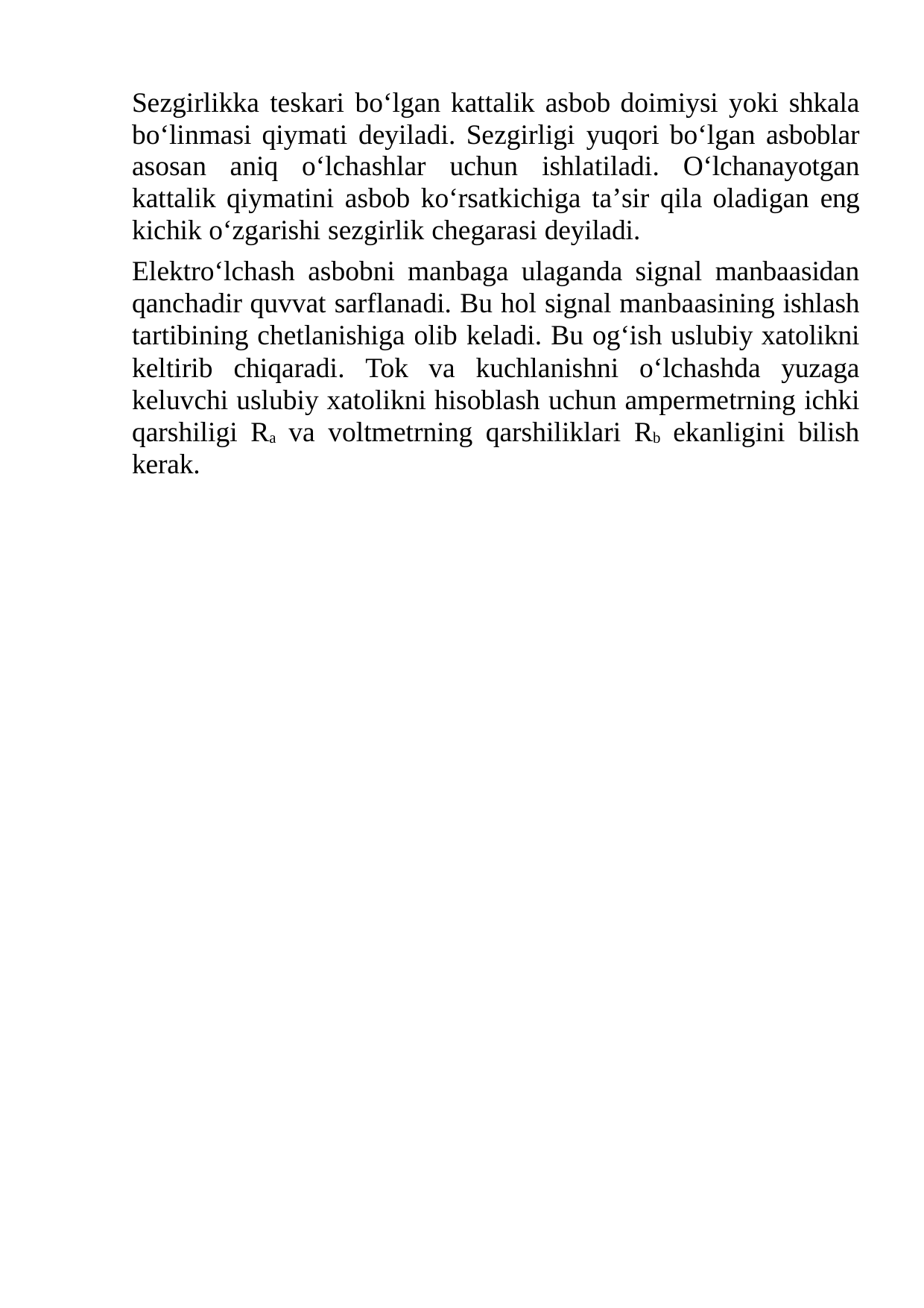

Sezgirlikka teskari bо‘lgan kattalik asbob doimiysi yoki shkala bо‘linmasi qiymati deyiladi. Sezgirligi yuqori bо‘lgan asboblar asosan  aniq  о‘lchashlar  uchun  ishlatiladi.  О‘lchanayotgan kattalik qiymatini asbob kо‘rsatkichiga ta’sir qila oladigan eng kichik о‘zgarishi sezgirlik chegarasi deyiladi.
Elektrо‘lchash asbobni manbaga ulaganda signal manbaasidan qanchadir quvvat sarflanadi. Bu hol signal manbaasining ishlash tartibining chetlanishiga olib keladi. Bu og‘ish uslubiy xatolikni keltirib  chiqaradi.  Tok  va  kuchlanishni  о‘lchashda  yuzaga keluvchi uslubiy xatolikni hisoblash uchun ampermetrning ichki qarshiligi Ra va voltmetrning qarshiliklari Rb ekanligini bilish kerak.